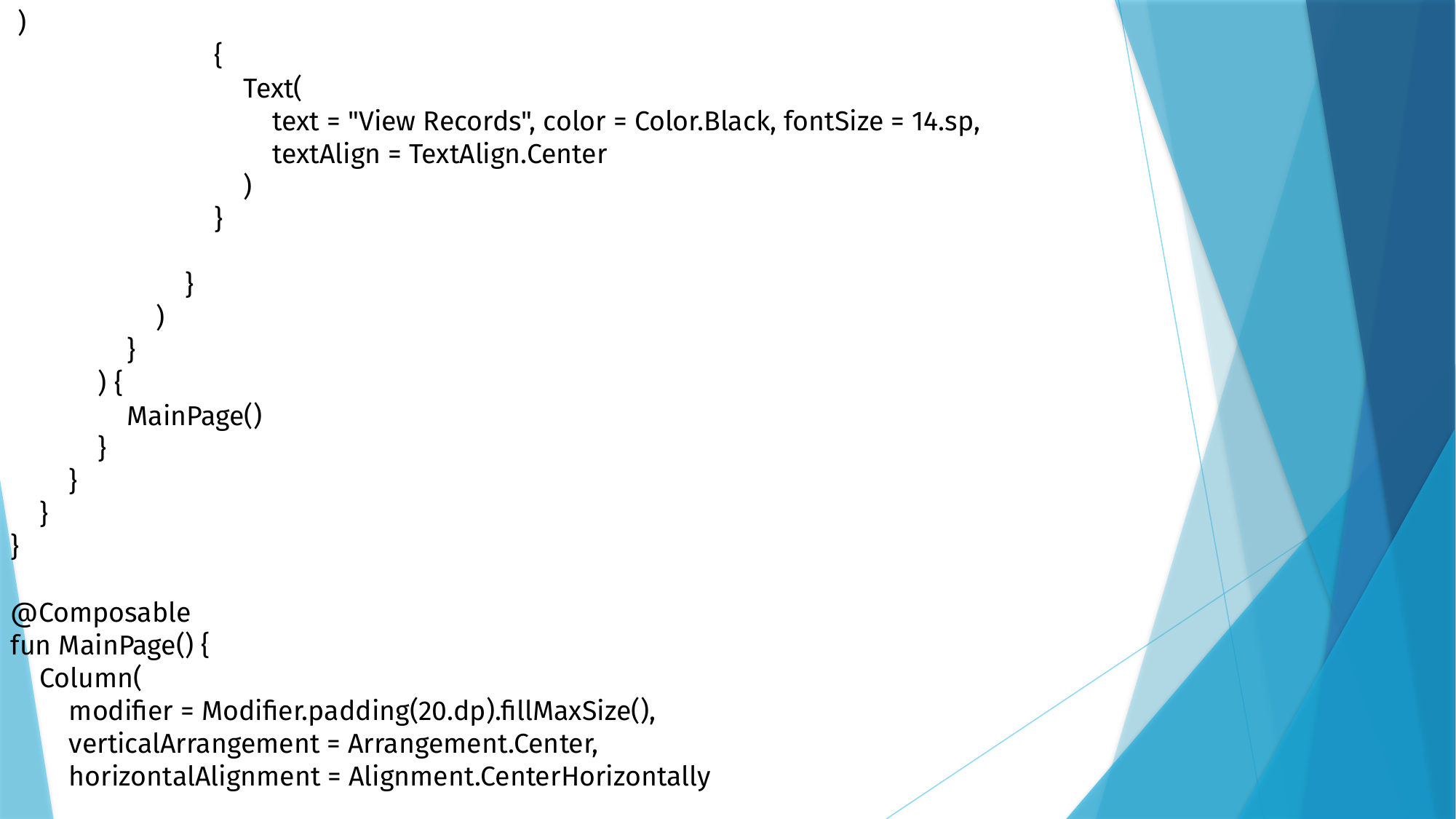

)
                            {
                                Text(
                                    text = "View Records", color = Color.Black, fontSize = 14.sp,
                                    textAlign = TextAlign.Center
                                )
                            }

                        }
                    )
                }
            ) {
                MainPage()
            }
        }
    }
}

@Composable
fun MainPage() {
    Column(
        modifier = Modifier.padding(20.dp).fillMaxSize(),
        verticalArrangement = Arrangement.Center,
        horizontalAlignment = Alignment.CenterHorizontally